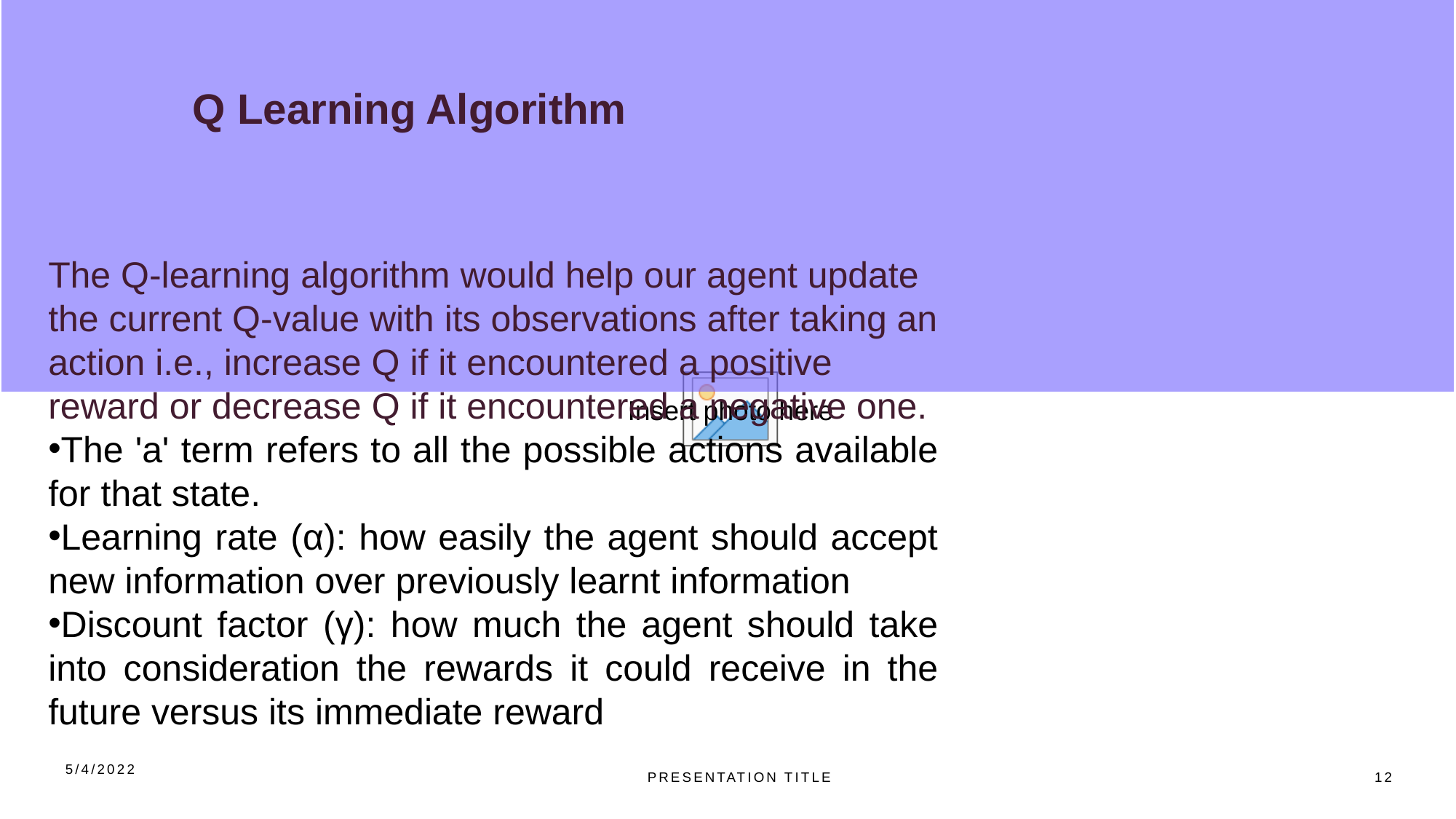

# Q Learning Algorithm
The Q-learning algorithm would help our agent update the current Q-value with its observations after taking an action i.e., increase Q if it encountered a positive reward or decrease Q if it encountered a negative one.
The 'a' term refers to all the possible actions available for that state.
Learning rate (α): how easily the agent should accept new information over previously learnt information
Discount factor (γ): how much the agent should take into consideration the rewards it could receive in the future versus its immediate reward

PRESENTATION TITLE
5/4/2022

12